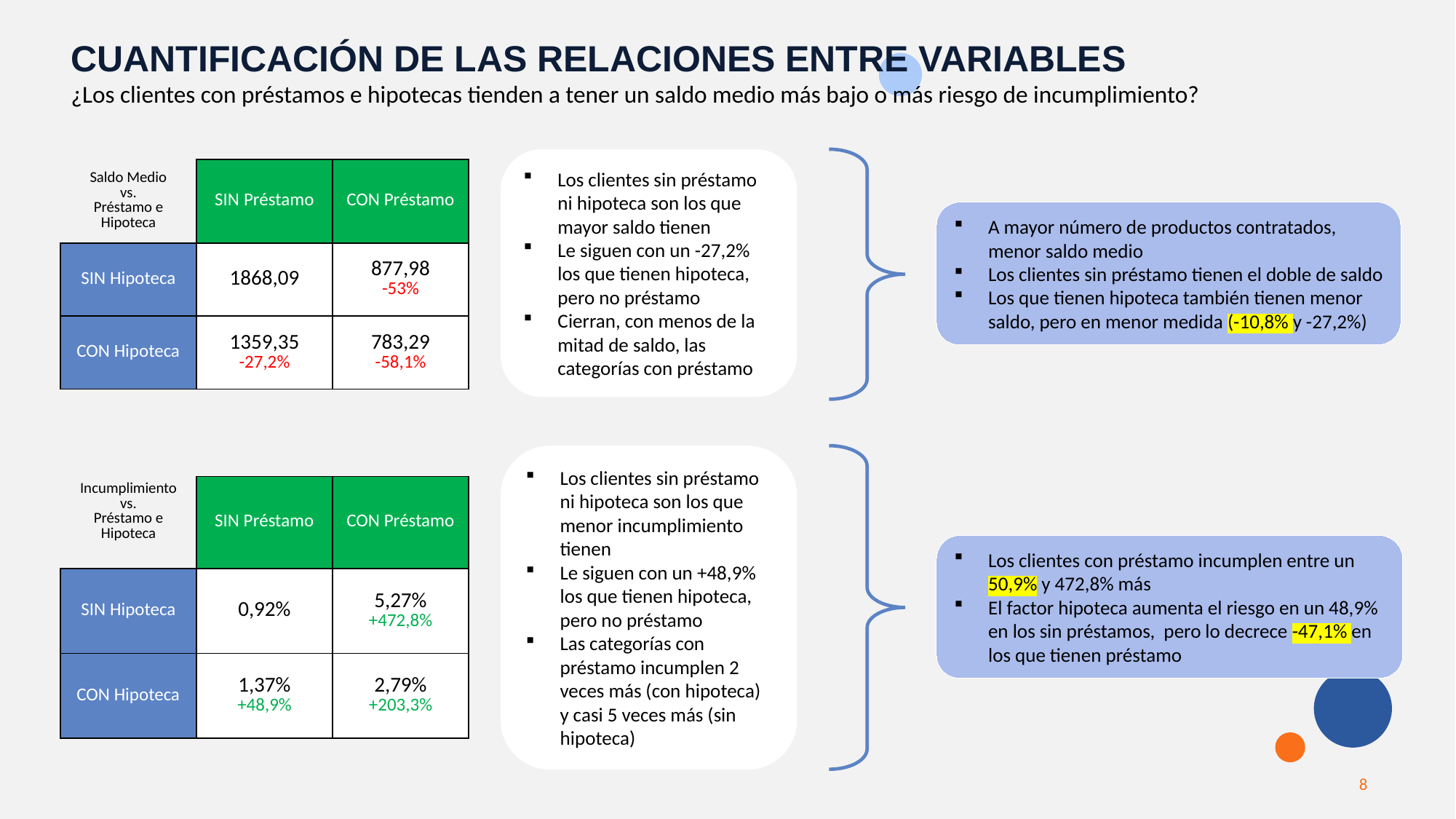

CUANTIFICACIÓN DE LAS RELACIONES ENTRE VARIABLES
¿Los clientes con préstamos e hipotecas tienden a tener un saldo medio más bajo o más riesgo de incumplimiento?
Los clientes sin préstamo ni hipoteca son los que mayor saldo tienen
Le siguen con un -27,2% los que tienen hipoteca, pero no préstamo
Cierran, con menos de la mitad de saldo, las categorías con préstamo

| Saldo Medio vs. Préstamo e Hipoteca | SIN Préstamo | CON Préstamo |
| --- | --- | --- |
| SIN Hipoteca | 1868,09 | 877,98 -53% |
| CON Hipoteca | 1359,35 -27,2% | 783,29 -58,1% |
A mayor número de productos contratados, menor saldo medio
Los clientes sin préstamo tienen el doble de saldo
Los que tienen hipoteca también tienen menor saldo, pero en menor medida (-10,8% y -27,2%)
Los clientes sin préstamo ni hipoteca son los que menor incumplimiento tienen
Le siguen con un +48,9% los que tienen hipoteca, pero no préstamo
Las categorías con préstamo incumplen 2 veces más (con hipoteca) y casi 5 veces más (sin hipoteca)

| Incumplimiento vs. Préstamo e Hipoteca | SIN Préstamo | CON Préstamo |
| --- | --- | --- |
| SIN Hipoteca | 0,92% | 5,27% +472,8% |
| CON Hipoteca | 1,37% +48,9% | 2,79% +203,3% |
Los clientes con préstamo incumplen entre un 50,9% y 472,8% más
El factor hipoteca aumenta el riesgo en un 48,9% en los sin préstamos,  pero lo decrece -47,1% en los que tienen préstamo